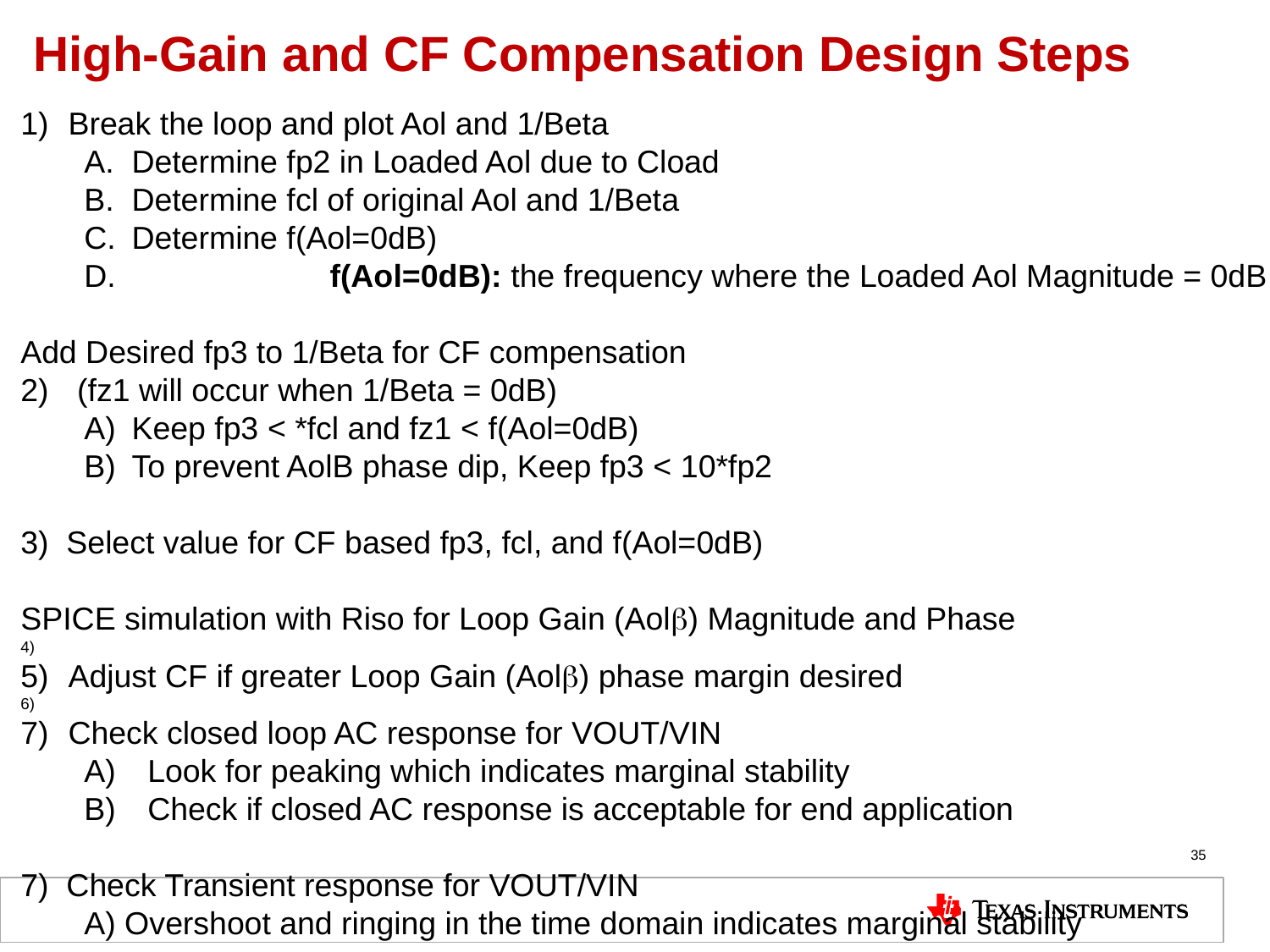

High-Gain and CF Compensation Design Steps

Break the loop and plot Aol and 1/Beta
Determine fp2 in Loaded Aol due to Cload
Determine fcl of original Aol and 1/Beta
Determine f(Aol=0dB)
	        f(Aol=0dB): the frequency where the Loaded Aol Magnitude = 0dB

Add Desired fp3 to 1/Beta for CF compensation
 (fz1 will occur when 1/Beta = 0dB)
Keep fp3 < *fcl and fz1 < f(Aol=0dB)
To prevent AolB phase dip, Keep fp3 < 10*fp2

3)  Select value for CF based fp3, fcl, and f(Aol=0dB)

SPICE simulation with Riso for Loop Gain (Aolβ) Magnitude and Phase

Adjust CF if greater Loop Gain (Aolβ) phase margin desired

Check closed loop AC response for VOUT/VIN
Look for peaking which indicates marginal stability
Check if closed AC response is acceptable for end application

7)  Check Transient response for VOUT/VIN
A) Overshoot and ringing in the time domain indicates marginal stability
35